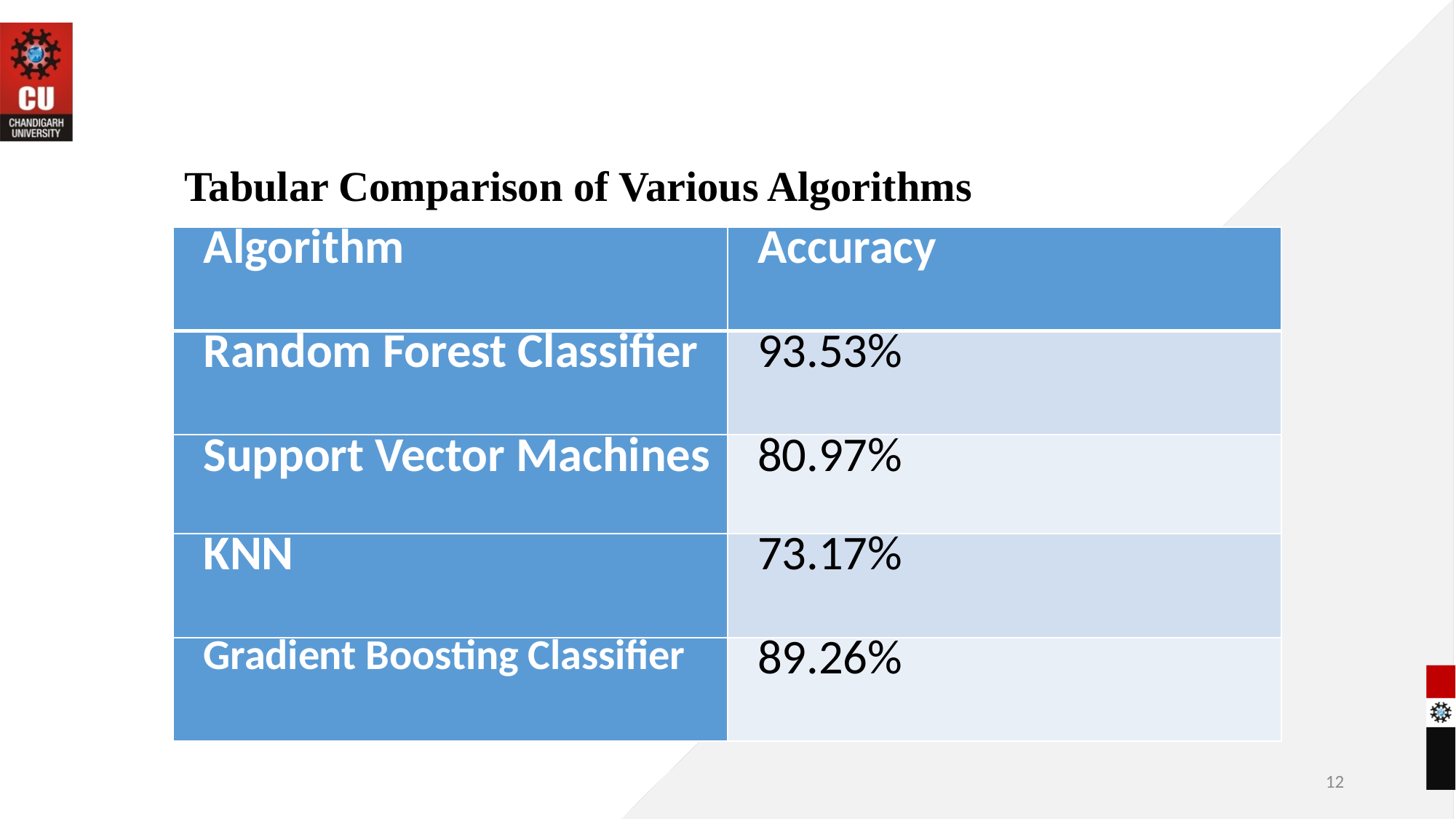

Tabular Comparison of Various Algorithms
| Algorithm | Accuracy |
| --- | --- |
| Random Forest Classifier | 93.53% |
| Support Vector Machines | 80.97% |
| KNN | 73.17% |
| Gradient Boosting Classifier | 89.26% |
12